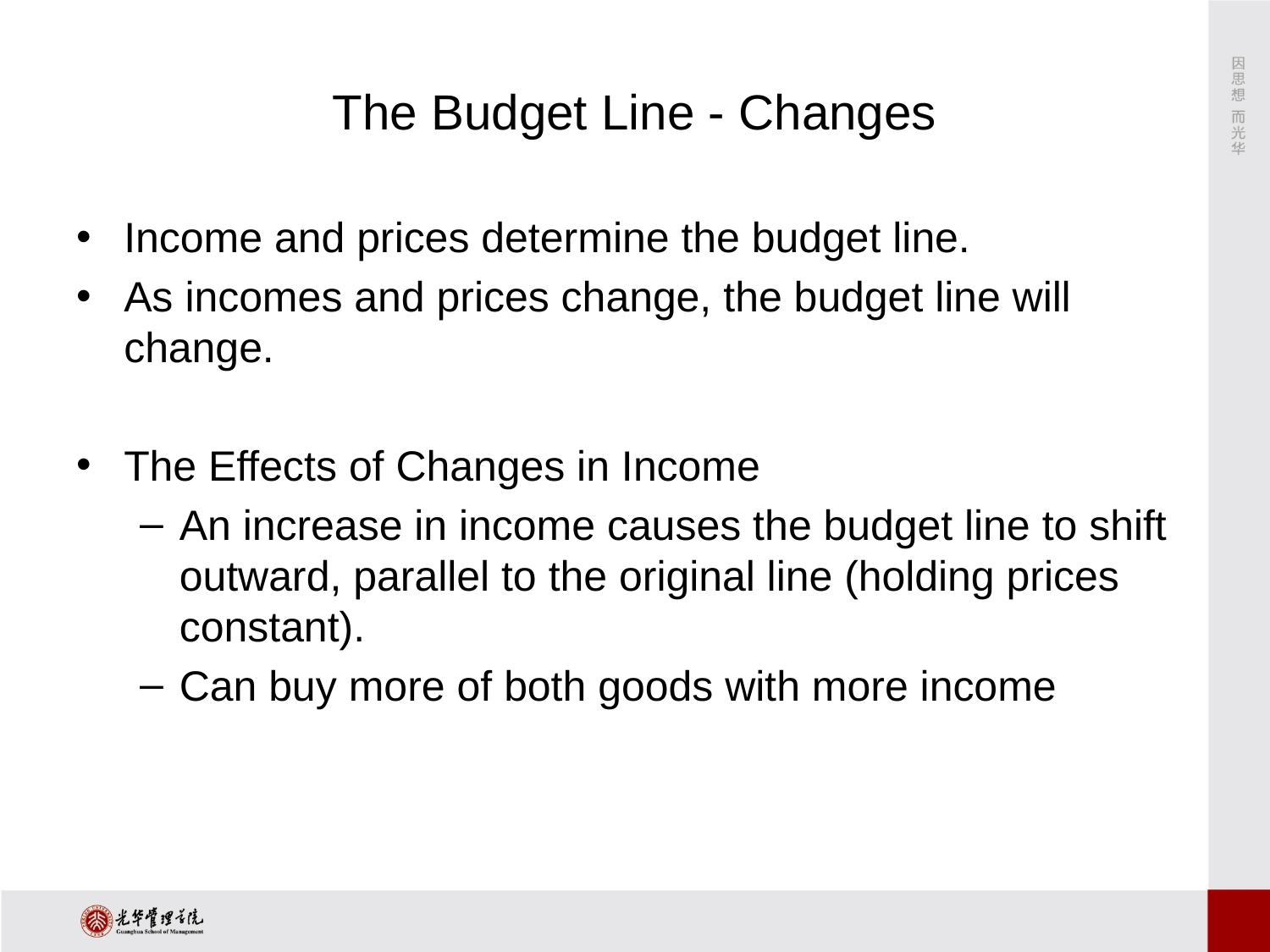

# The Budget Line - Changes
Income and prices determine the budget line.
As incomes and prices change, the budget line will change.

The Effects of Changes in Income
An increase in income causes the budget line to shift outward, parallel to the original line (holding prices constant).
Can buy more of both goods with more income